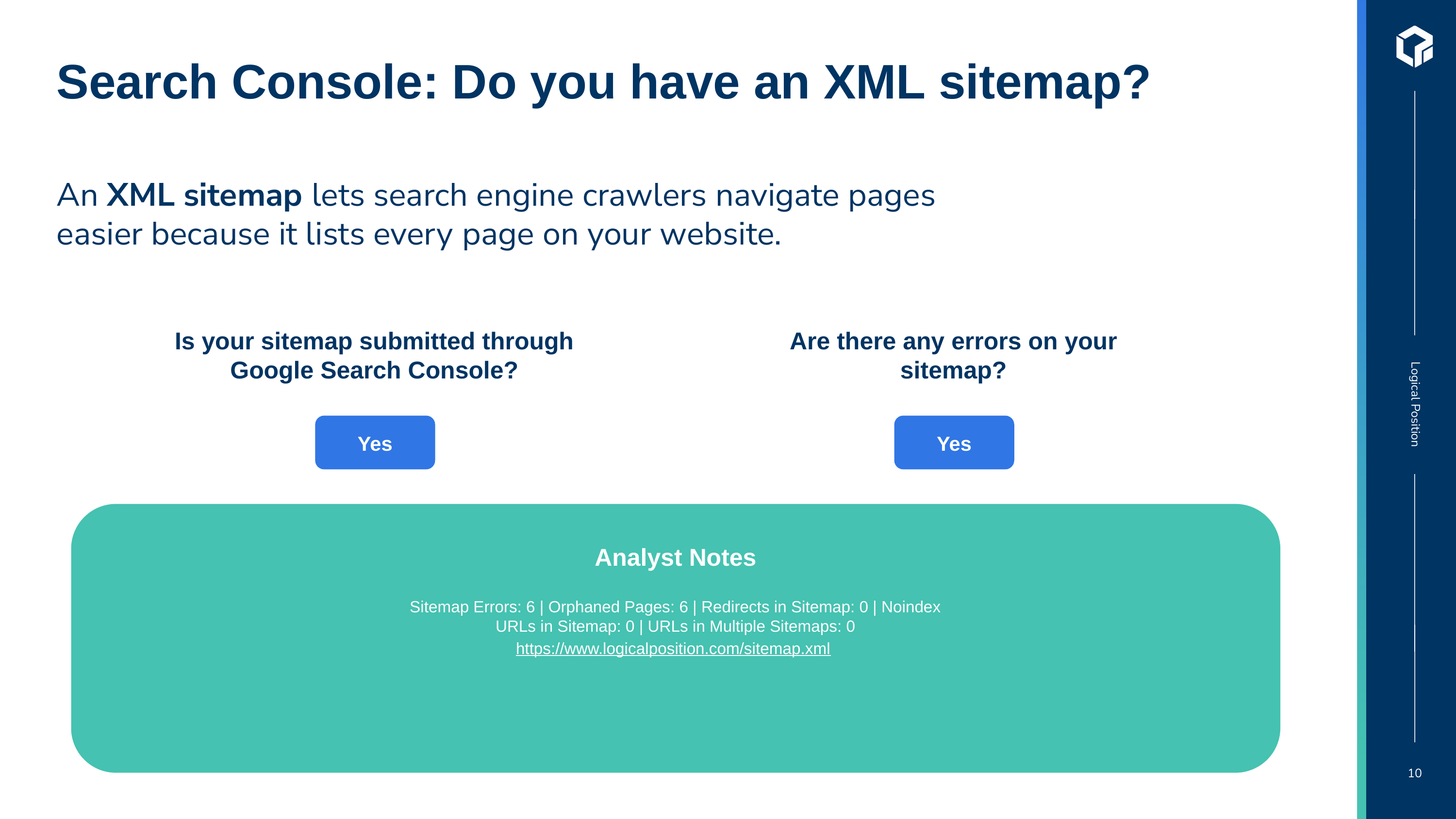

# Search Console: Do you have an XML sitemap?
An XML sitemap lets search engine crawlers navigate pages easier because it lists every page on your website.

Is your sitemap submitted through Google Search Console?
Are there any errors on your sitemap?

Yes
Yes

Analyst Notes
Sitemap Errors: 6 | Orphaned Pages: 6 | Redirects in Sitemap: 0 | Noindex URLs in Sitemap: 0 | URLs in Multiple Sitemaps: 0
https://www.logicalposition.com/sitemap.xml

10